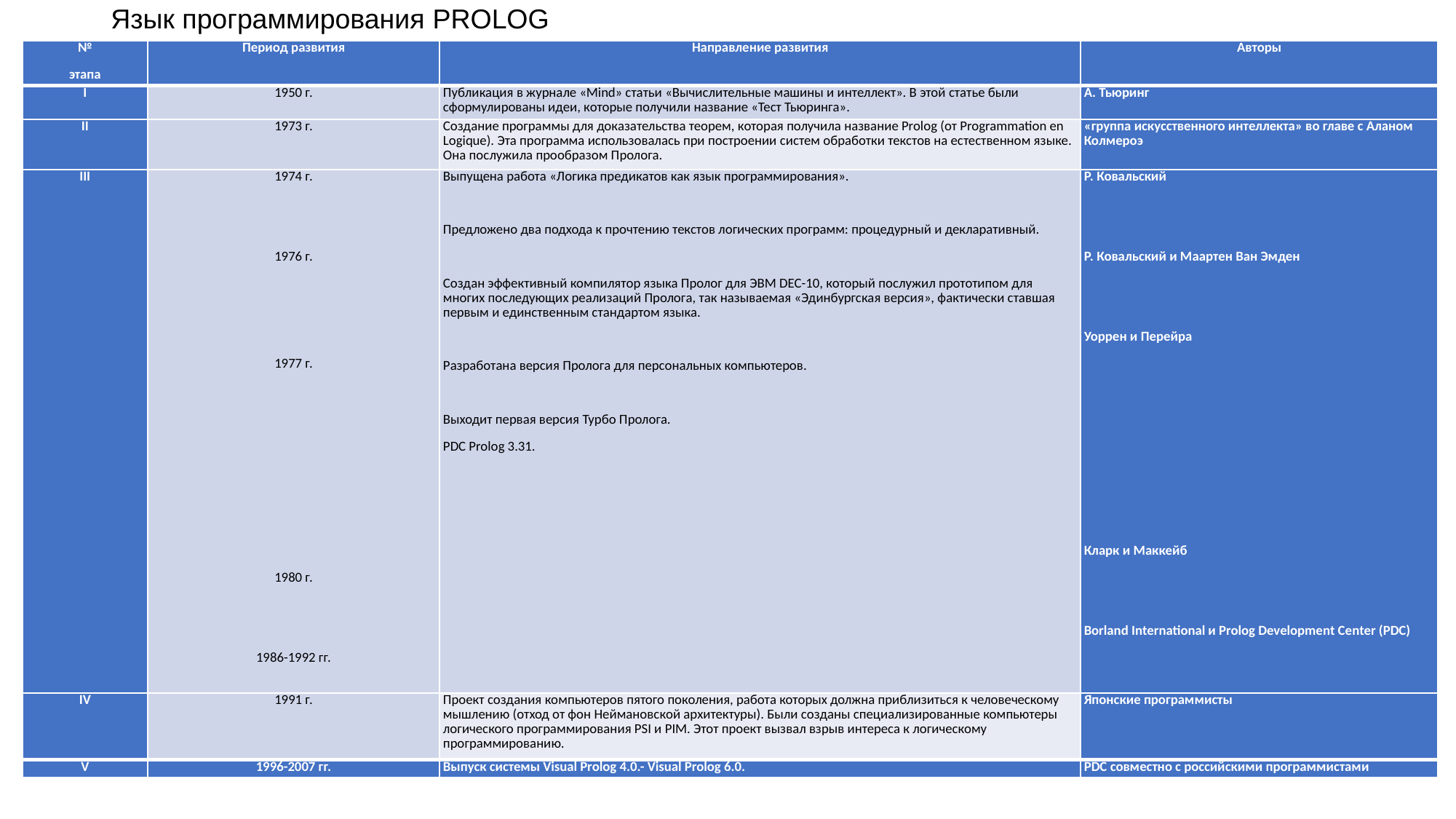

# Язык программирования PROLOG
| № этапа | Период развития | Направление развития | Авторы |
| --- | --- | --- | --- |
| I | 1950 г. | Публикация в журнале «Mind» статьи «Вычислительные машины и интеллект». В этой статье были сформулированы идеи, которые получили название «Тест Тьюринга». | А. Тьюринг |
| II | 1973 г. | Создание программы для доказательства теорем, которая получила название Prolog (от Programmation en Logique). Эта программа использовалась при построении систем обработки текстов на естественном языке. Она послужила прообразом Пролога. | «группа искусственного интеллекта» во главе с Аланом Колмероэ |
| III | 1974 г.     1976 г.       1977 г.               1980 г.     1986-1992 гг. | Выпущена работа «Логика предикатов как язык программирования».   Предложено два подхода к прочтению текстов логических программ: процедурный и декларативный.   Создан эффективный компилятор языка Пролог для ЭВМ DEC-10, который послужил прототипом для многих последующих реализаций Пролога, так называемая «Эдинбургская версия», фактически ставшая первым и единственным стандартом языка.   Разработана версия Пролога для персональных компьютеров.   Выходит первая версия Турбо Пролога. PDC Prolog 3.31. | Р. Ковальский     Р. Ковальский и Маартен Ван Эмден     Уоррен и Перейра               Кларк и Маккейб     Borland International и Prolog Development Center (PDC) |
| IV | 1991 г. | Проект создания компьютеров пятого поколения, работа которых должна приблизиться к человеческому мышлению (отход от фон Неймановской архитектуры). Были созданы специализированные компьютеры логического программирования PSI и PIM. Этот проект вызвал взрыв интереса к логическому программированию. | Японские программисты |
| V | 1996-2007 гг. | Выпуск системы Visual Prolog 4.0.- Visual Prolog 6.0. | PDC совместно с российскими программистами |